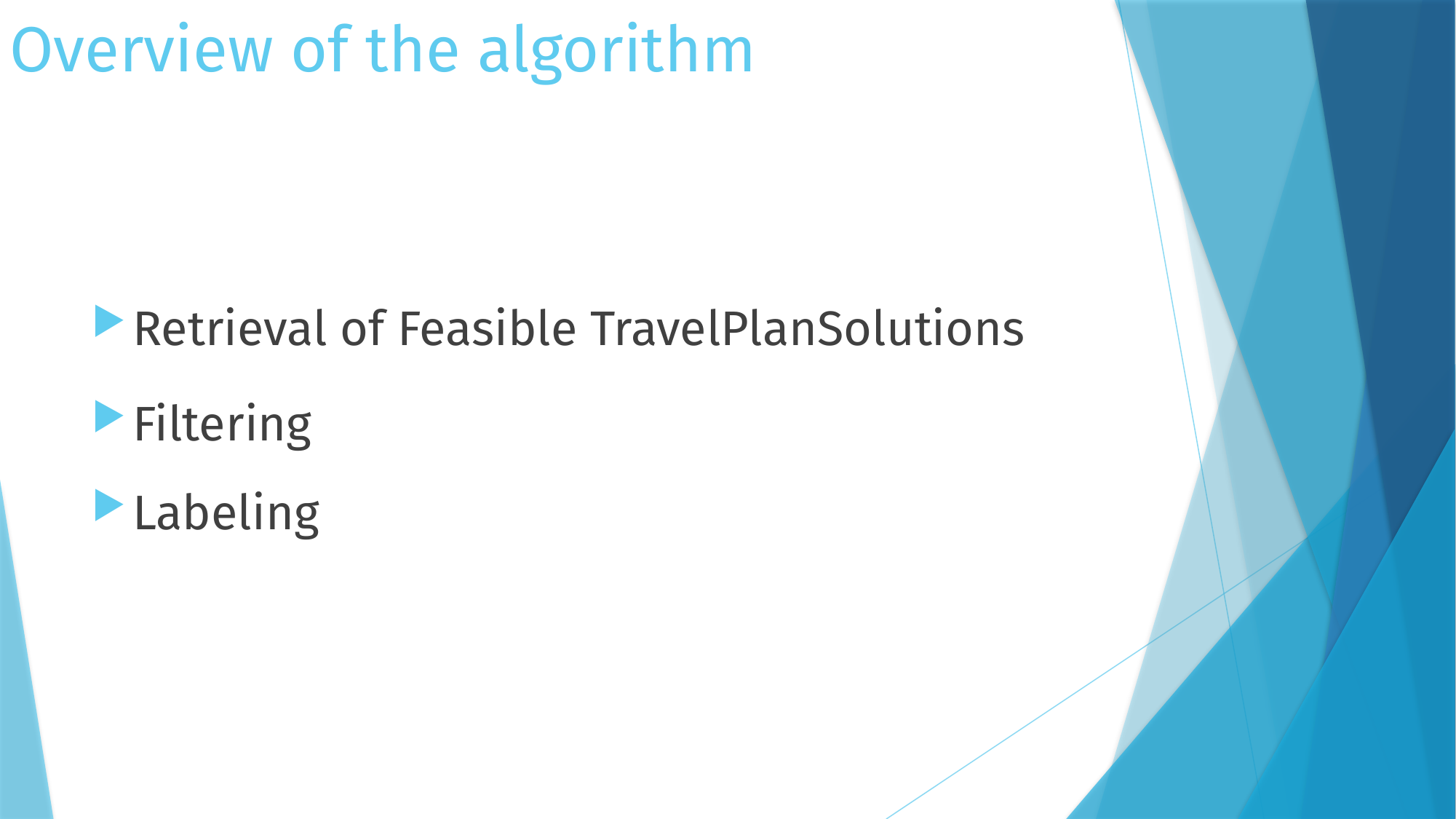

# Overview of the algorithm
Retrieval of Feasible TravelPlanSolutions
Filtering
Labeling